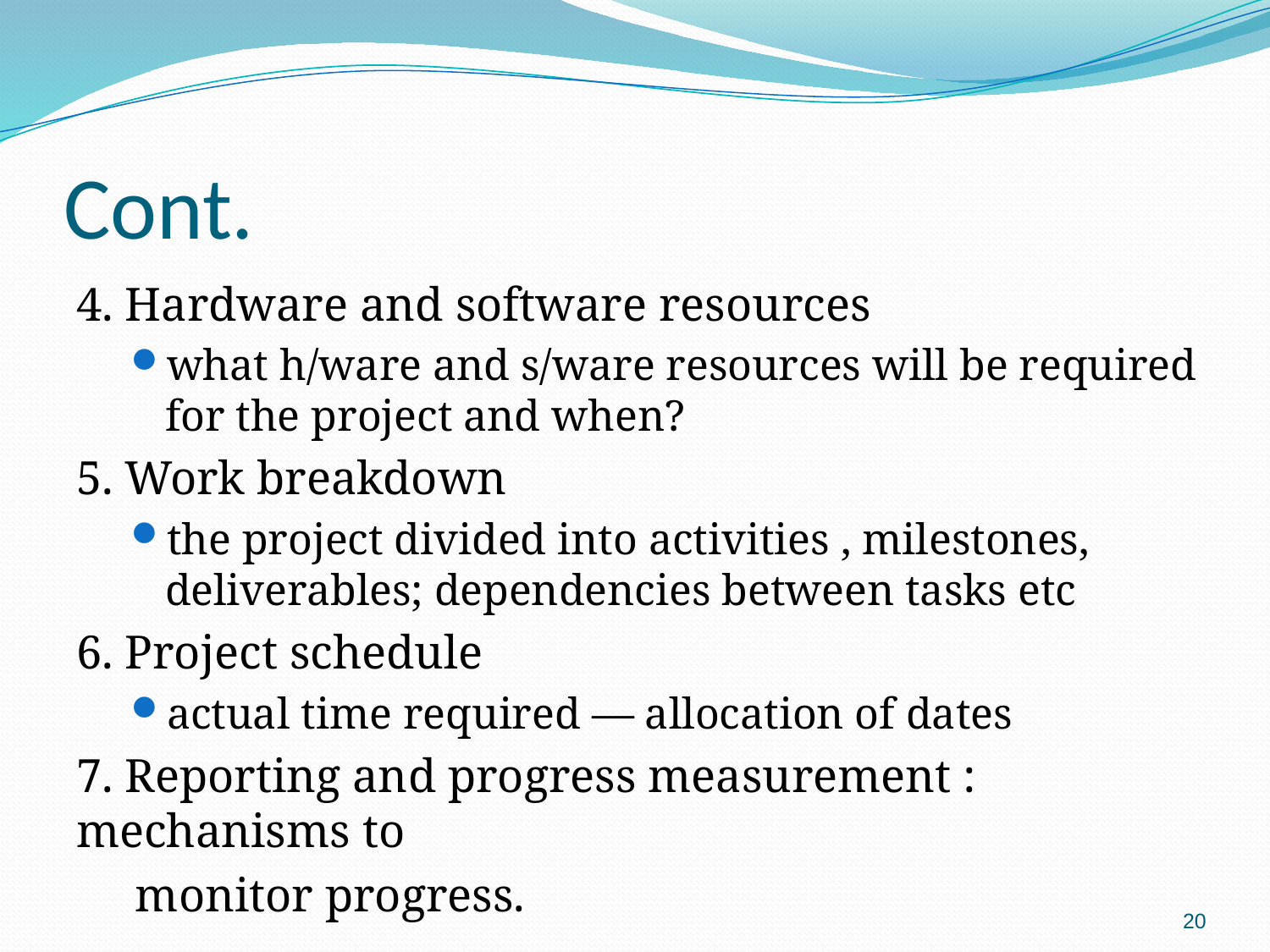

# Cont.
4. Hardware and software resources
what h/ware and s/ware resources will be required for the project and when?
5. Work breakdown
the project divided into activities , milestones, deliverables; dependencies between tasks etc
6. Project schedule
actual time required — allocation of dates
7. Reporting and progress measurement : mechanisms to
     monitor progress.

20